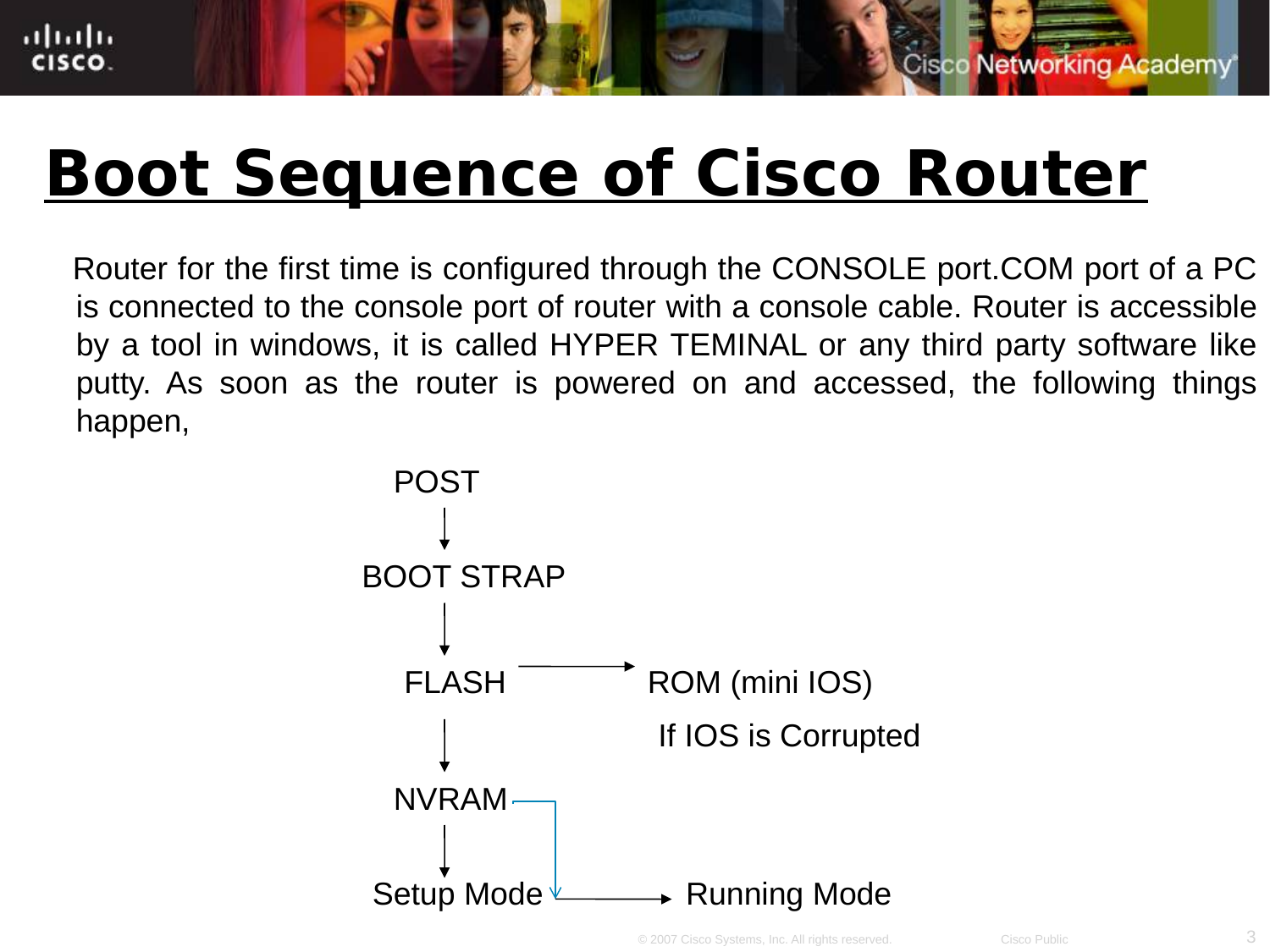

Boot Sequence of Cisco Router
      Router for the first time is configured through the CONSOLE port.COM port of a PC is connected to the console port of router with a console cable. Router is accessible by a tool in windows, it is called HYPER TEMINAL or any third party software like putty. As soon as the router is powered on and accessed, the following things happen,
POST

BOOT STRAP

FLASH
ROM (mini IOS)
If IOS is Corrupted

NVRAM

Setup Mode

Running Mode